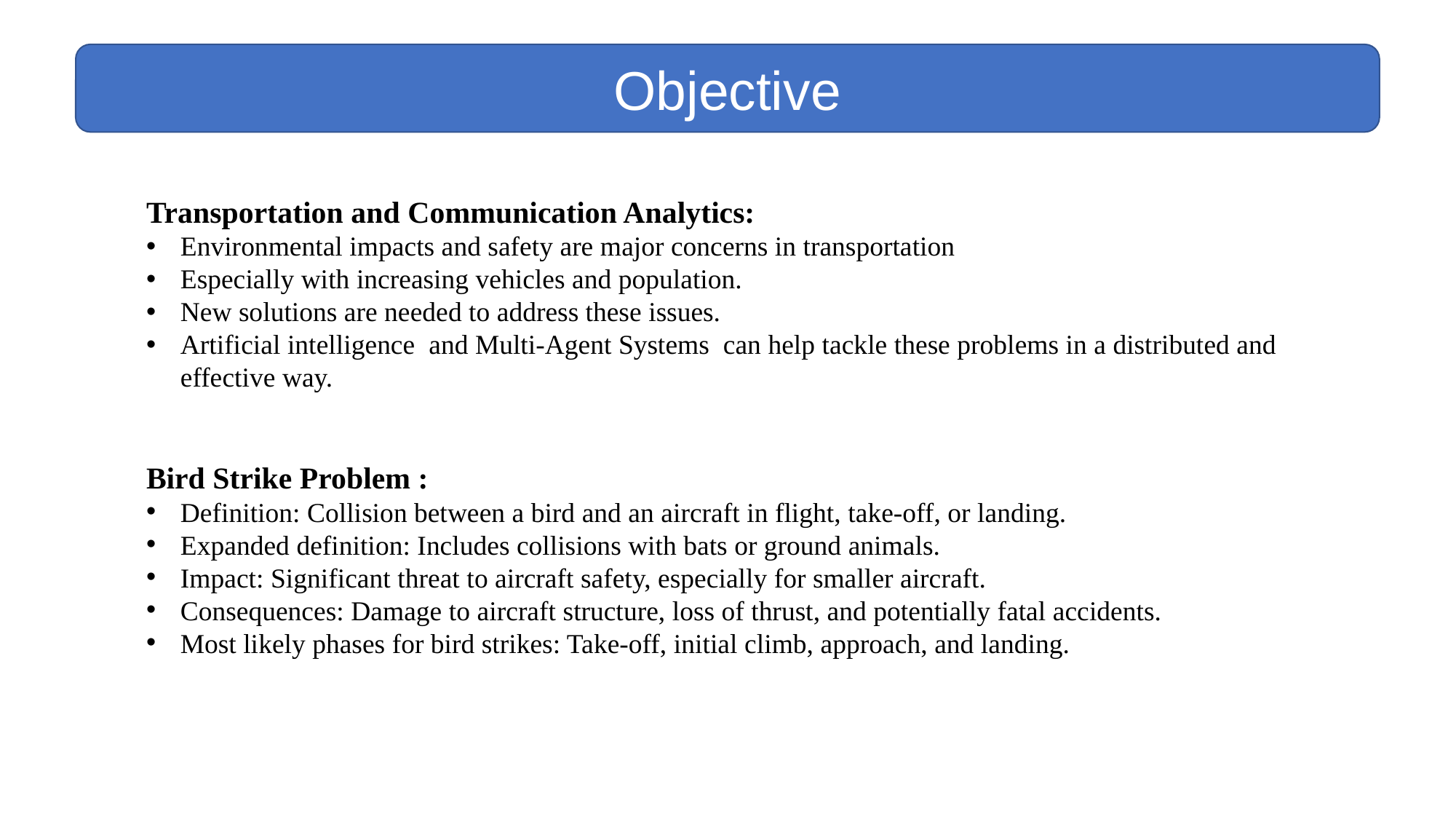

Objective
Transportation and Communication Analytics:
Environmental impacts and safety are major concerns in transportation
Especially with increasing vehicles and population.
New solutions are needed to address these issues.
Artificial intelligence  and Multi-Agent Systems  can help tackle these problems in a distributed and effective way.

Bird Strike Problem :
Definition: Collision between a bird and an aircraft in flight, take-off, or landing.
Expanded definition: Includes collisions with bats or ground animals.
Impact: Significant threat to aircraft safety, especially for smaller aircraft.
Consequences: Damage to aircraft structure, loss of thrust, and potentially fatal accidents.
Most likely phases for bird strikes: Take-off, initial climb, approach, and landing.